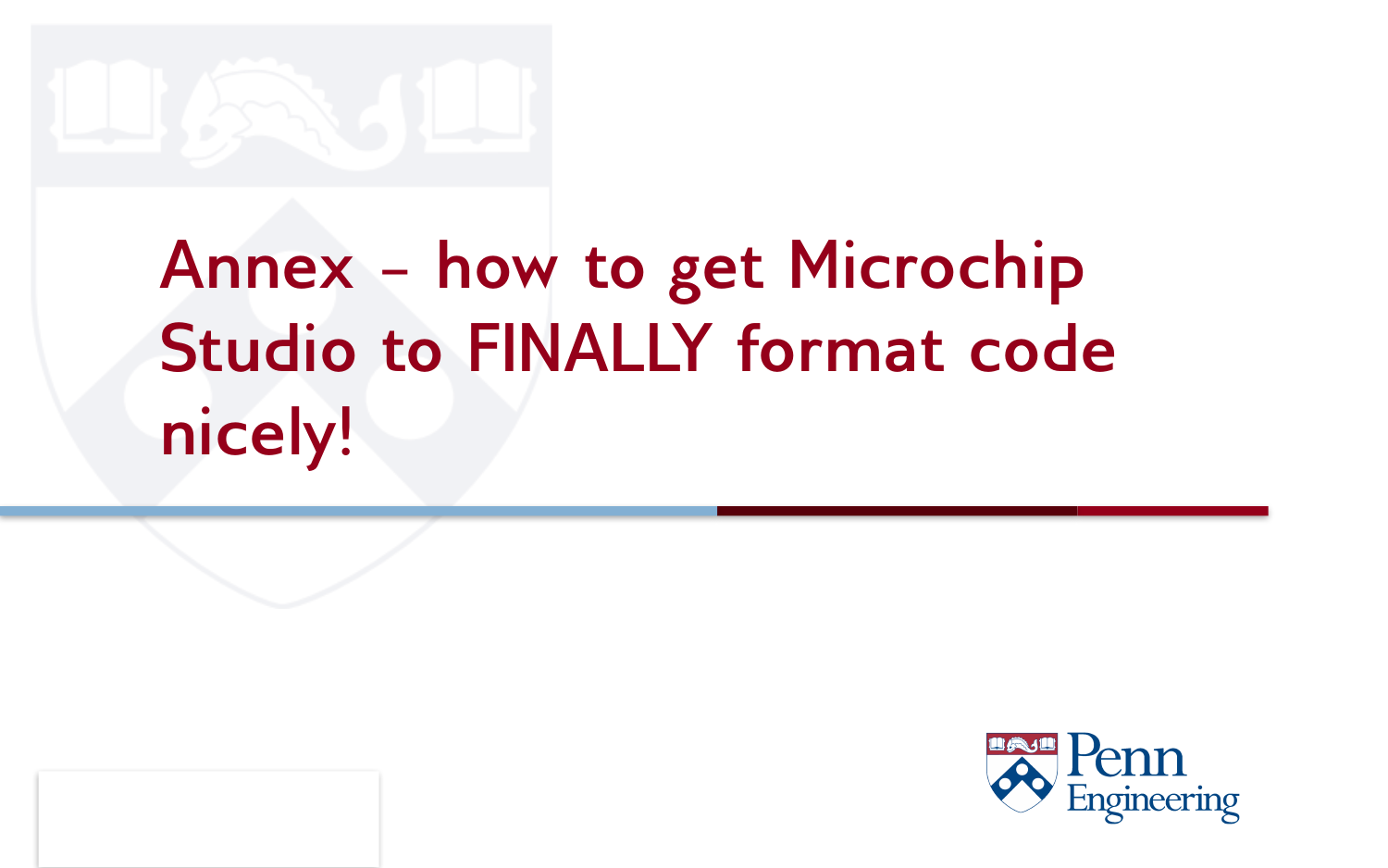

# Annex – how to get Microchip Studio to FINALLY format code nicely!